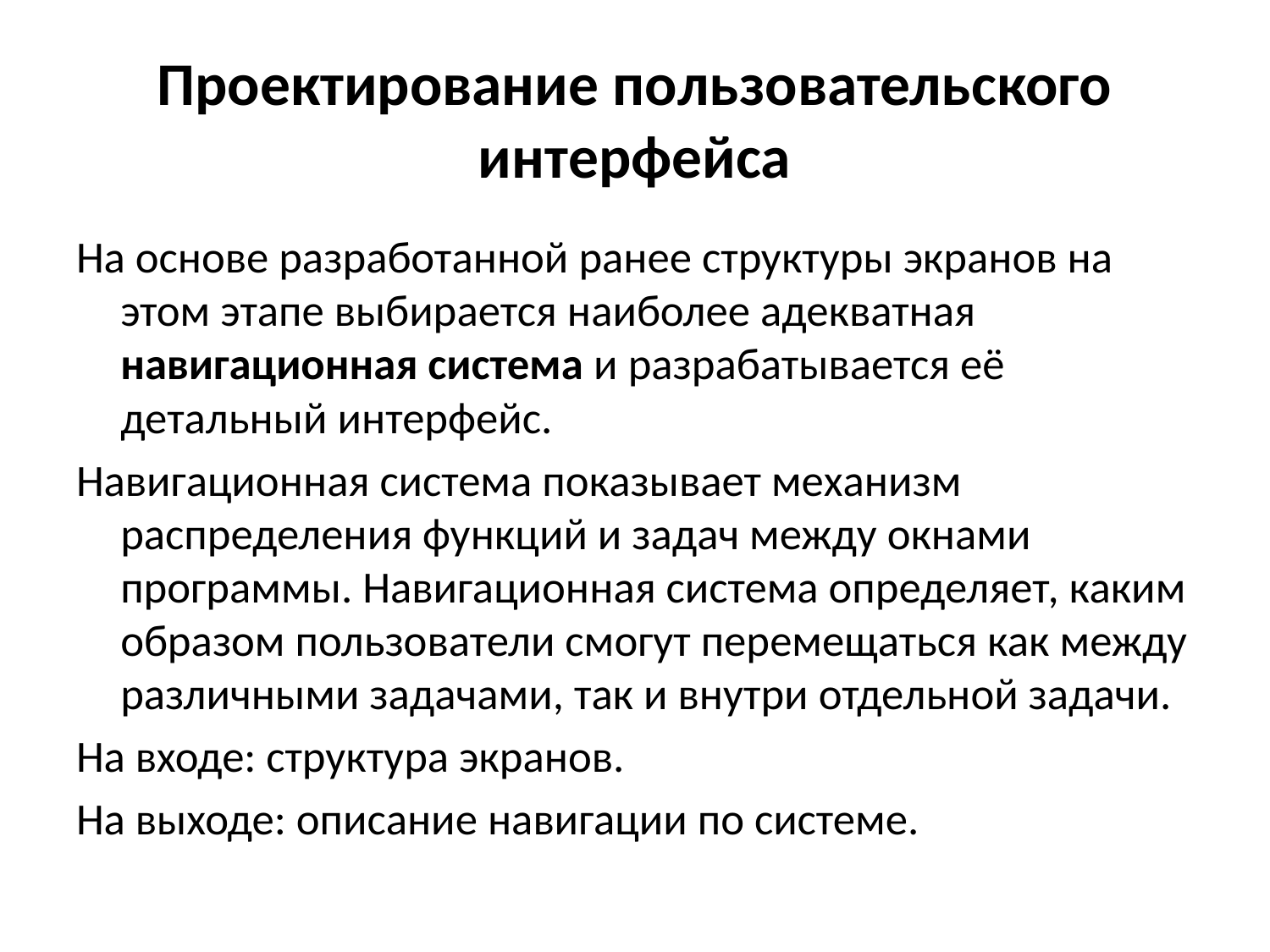

# Проектирование пользовательского интерфейса
На основе разработанной ранее структуры экранов на этом этапе выбирается наиболее адекватная навигационная система и разрабатывается её детальный интерфейс.
Навигационная система показывает механизм распределения функций и задач между окнами программы. Навигационная система определяет, каким образом пользователи смогут перемещаться как между различными задачами, так и внутри отдельной задачи.
На входе: структура экранов.
На выходе: описание навигации по системе.